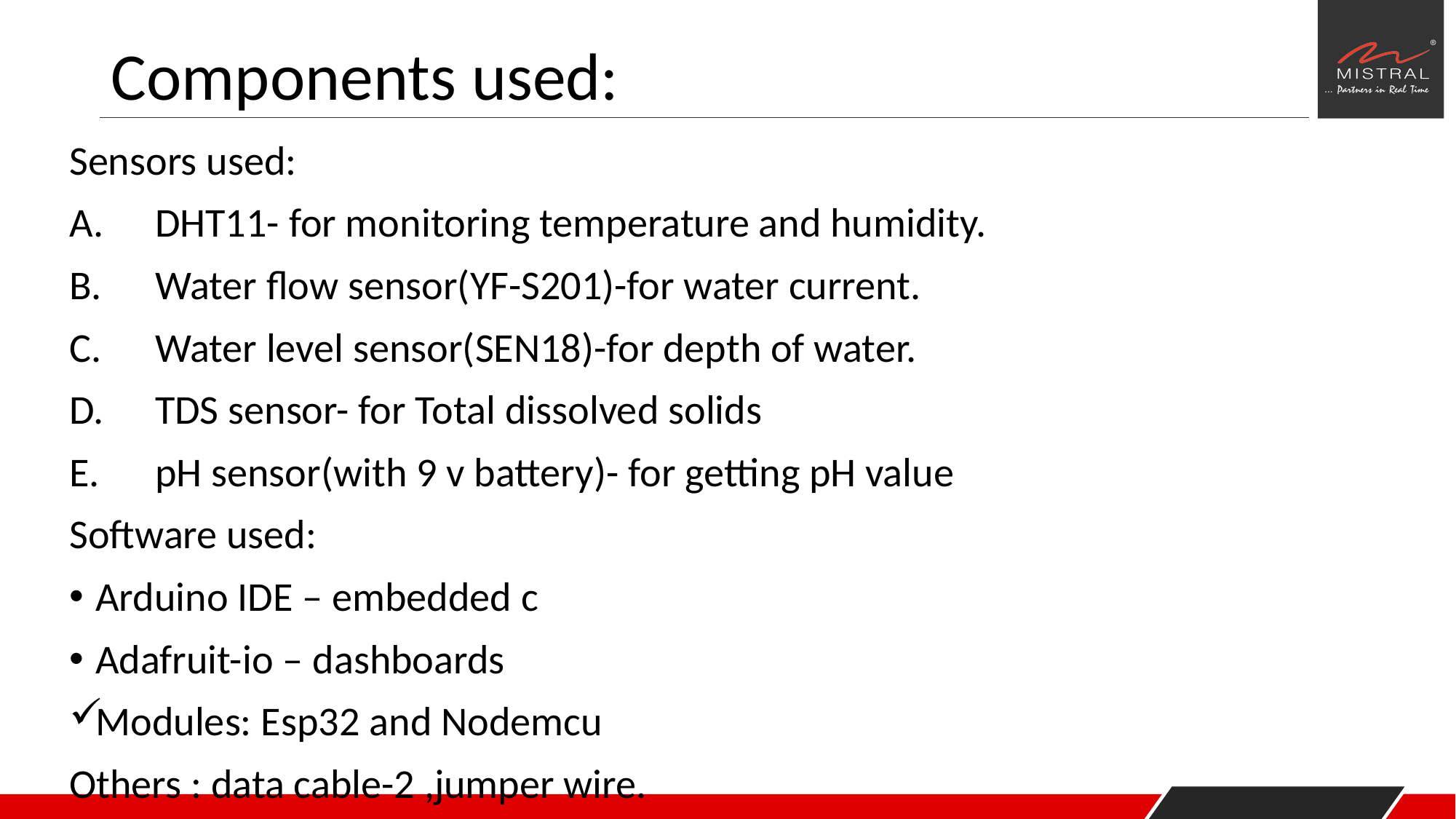

# Components used:
Sensors used:
DHT11- for monitoring temperature and humidity.
Water flow sensor(YF-S201)-for water current.
Water level sensor(SEN18)-for depth of water.
TDS sensor- for Total dissolved solids
pH sensor(with 9 v battery)- for getting pH value
Software used:
Arduino IDE – embedded c
Adafruit-io – dashboards
Modules: Esp32 and Nodemcu
Others : data cable-2 ,jumper wire.